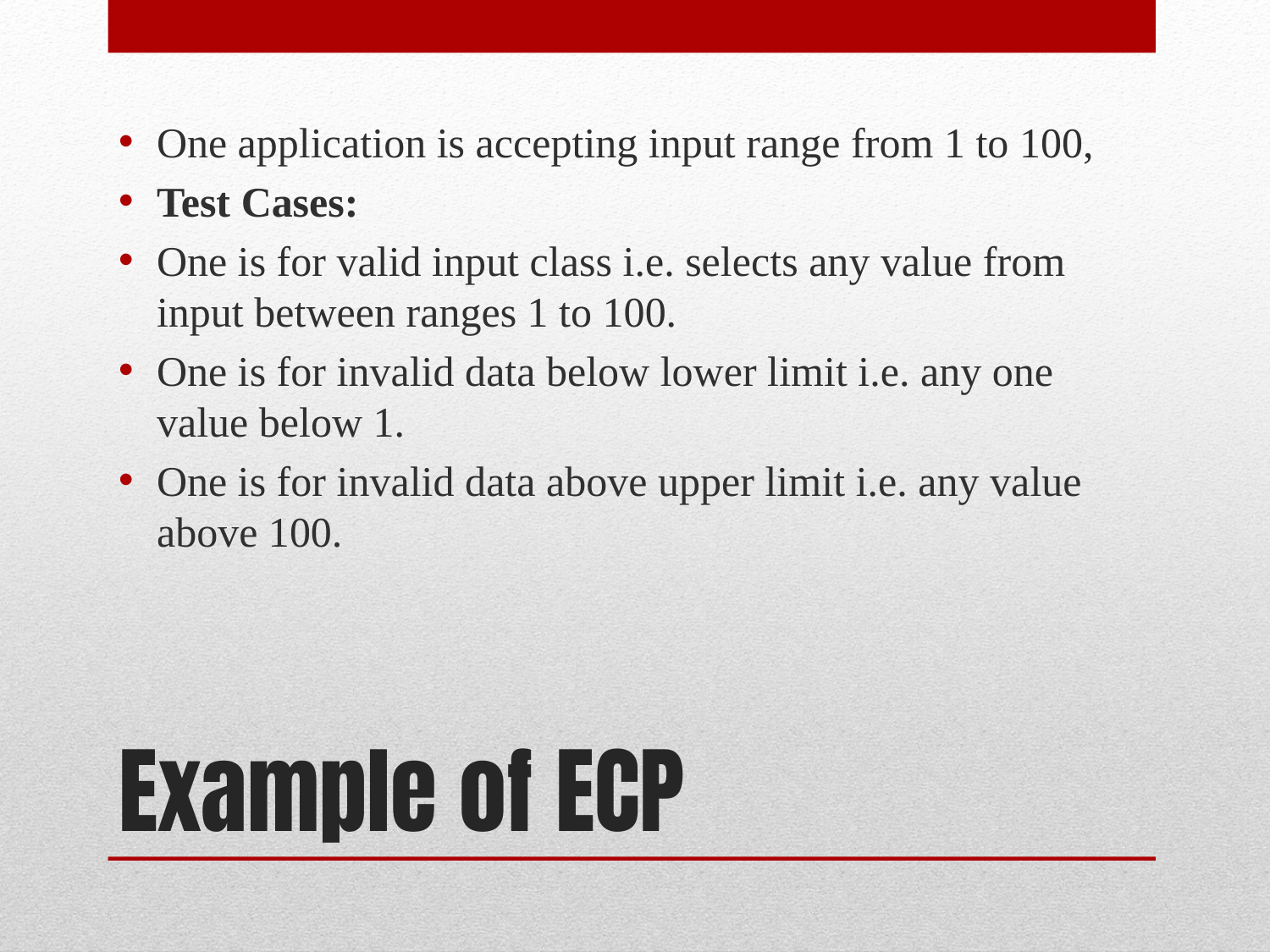

One application is accepting input range from 1 to 100,
Test Cases:
One is for valid input class i.e. selects any value from input between ranges 1 to 100.
One is for invalid data below lower limit i.e. any one value below 1.
One is for invalid data above upper limit i.e. any value above 100.

# Example of ECP